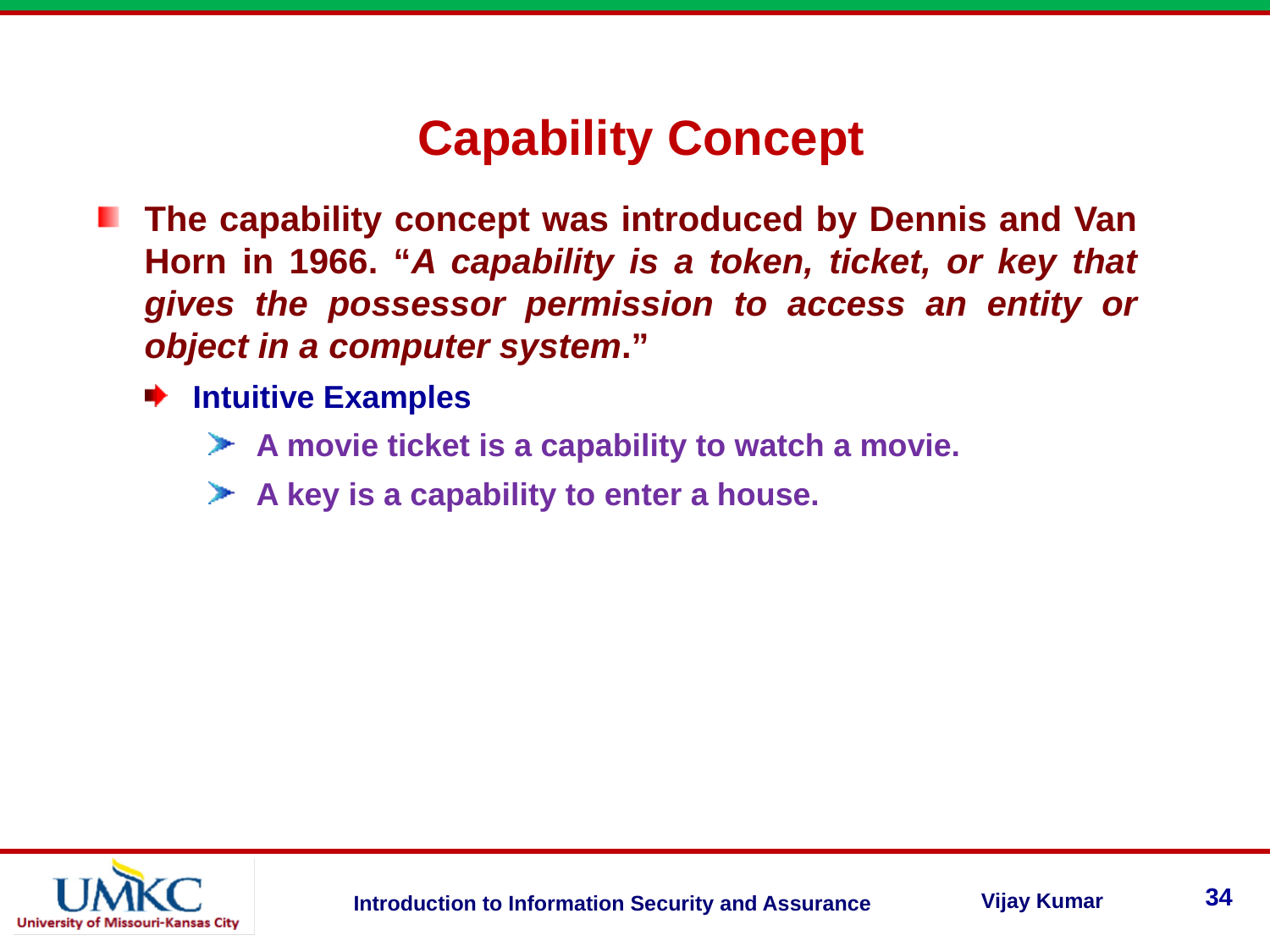

Capability Concept
The capability concept was introduced by Dennis and Van Horn in 1966. “A capability is a token, ticket, or key that gives the possessor permission to access an entity or object in a computer system.”
Intuitive Examples
A movie ticket is a capability to watch a movie.
A key is a capability to enter a house.
34